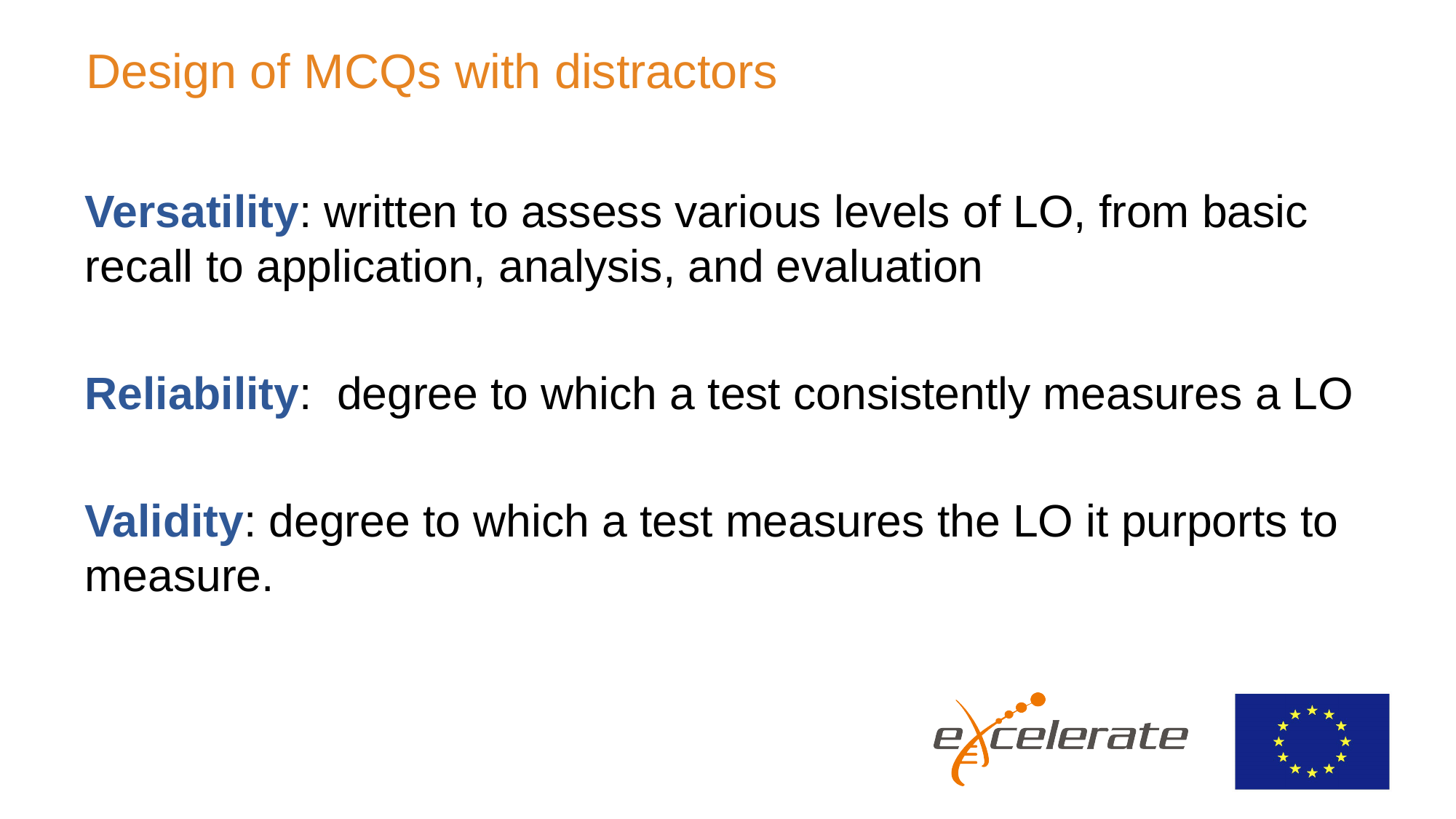

# Design of MCQs with distractors

Versatility: written to assess various levels of LO, from basic recall to application, analysis, and evaluation

Reliability:  degree to which a test consistently measures a LO

Validity: degree to which a test measures the LO it purports to measure.